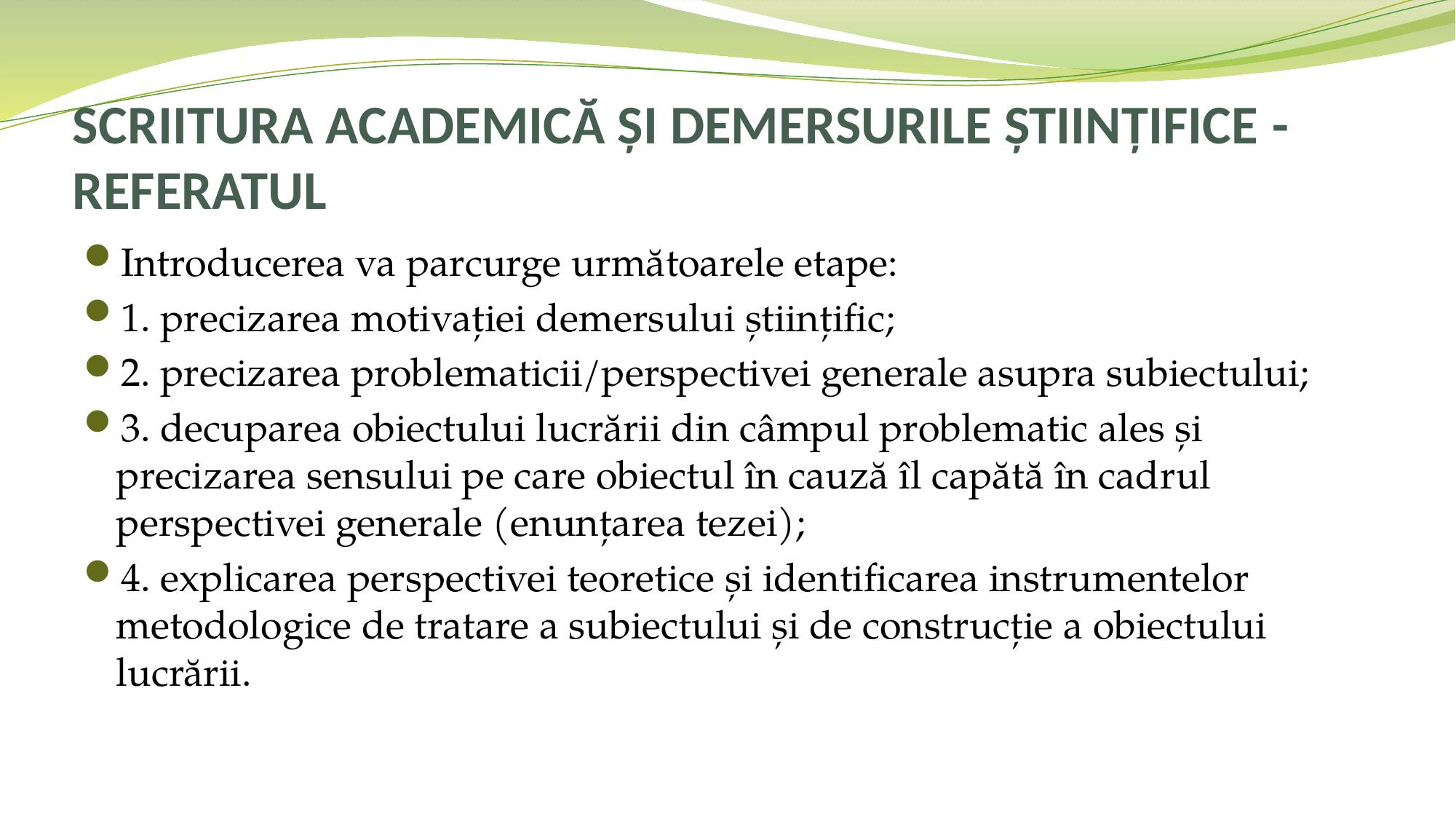

# SCRIITURA ACADEMICĂ ȘI DEMERSURILE ȘTIINȚIFICE - REFERATUL
Introducerea va parcurge următoarele etape:
1. precizarea motivației demersului științific;
2. precizarea problematicii/perspectivei generale asupra subiectului;
3. decuparea obiectului lucrării din câmpul problematic ales și precizarea sensului pe care obiectul în cauză îl capătă în cadrul perspectivei generale (enunțarea tezei);
4. explicarea perspectivei teoretice și identificarea instrumentelor metodologice de tratare a subiectului și de construcție a obiectului lucrării.